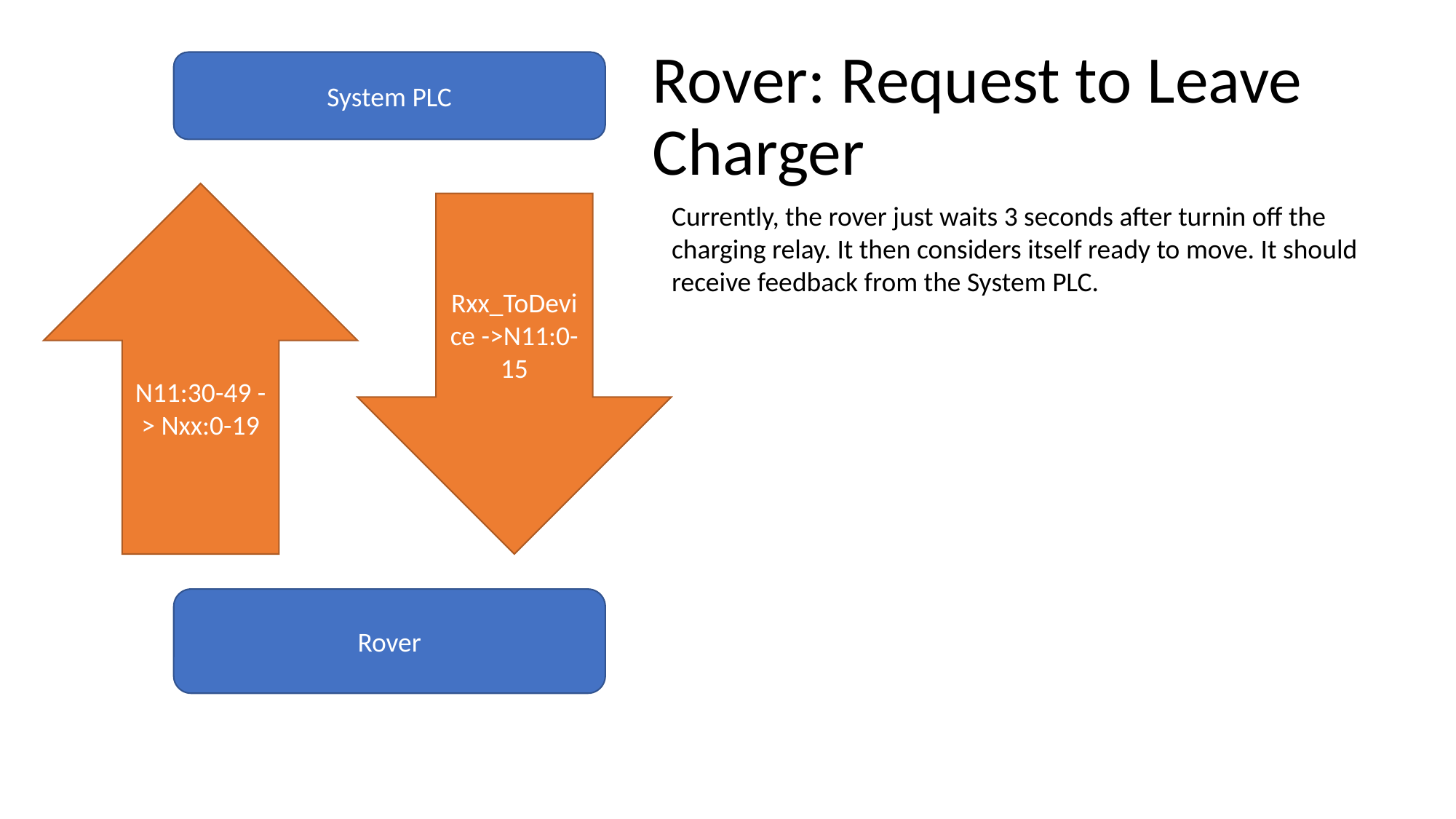

# Rover: Request to Leave Charger
System PLC
N11:30-49 -> Nxx:0-19
Currently, the rover just waits 3 seconds after turnin off the charging relay. It then considers itself ready to move. It should receive feedback from the System PLC.
Rxx_ToDevice ->N11:0-15
Rover